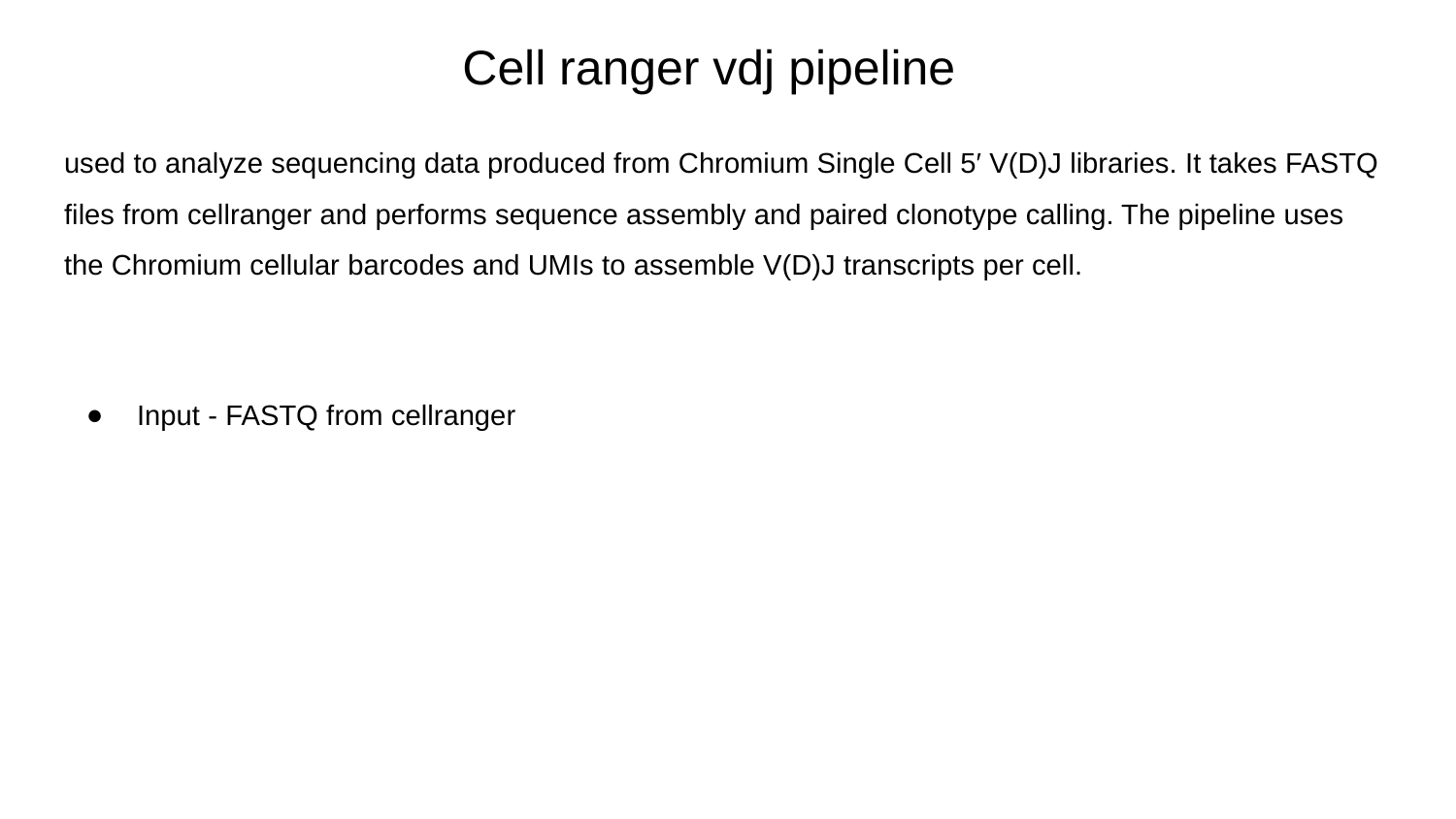

# Cell ranger vdj pipeline
used to analyze sequencing data produced from Chromium Single Cell 5′ V(D)J libraries. It takes FASTQ files from cellranger and performs sequence assembly and paired clonotype calling. The pipeline uses the Chromium cellular barcodes and UMIs to assemble V(D)J transcripts per cell.

Input - FASTQ from cellranger